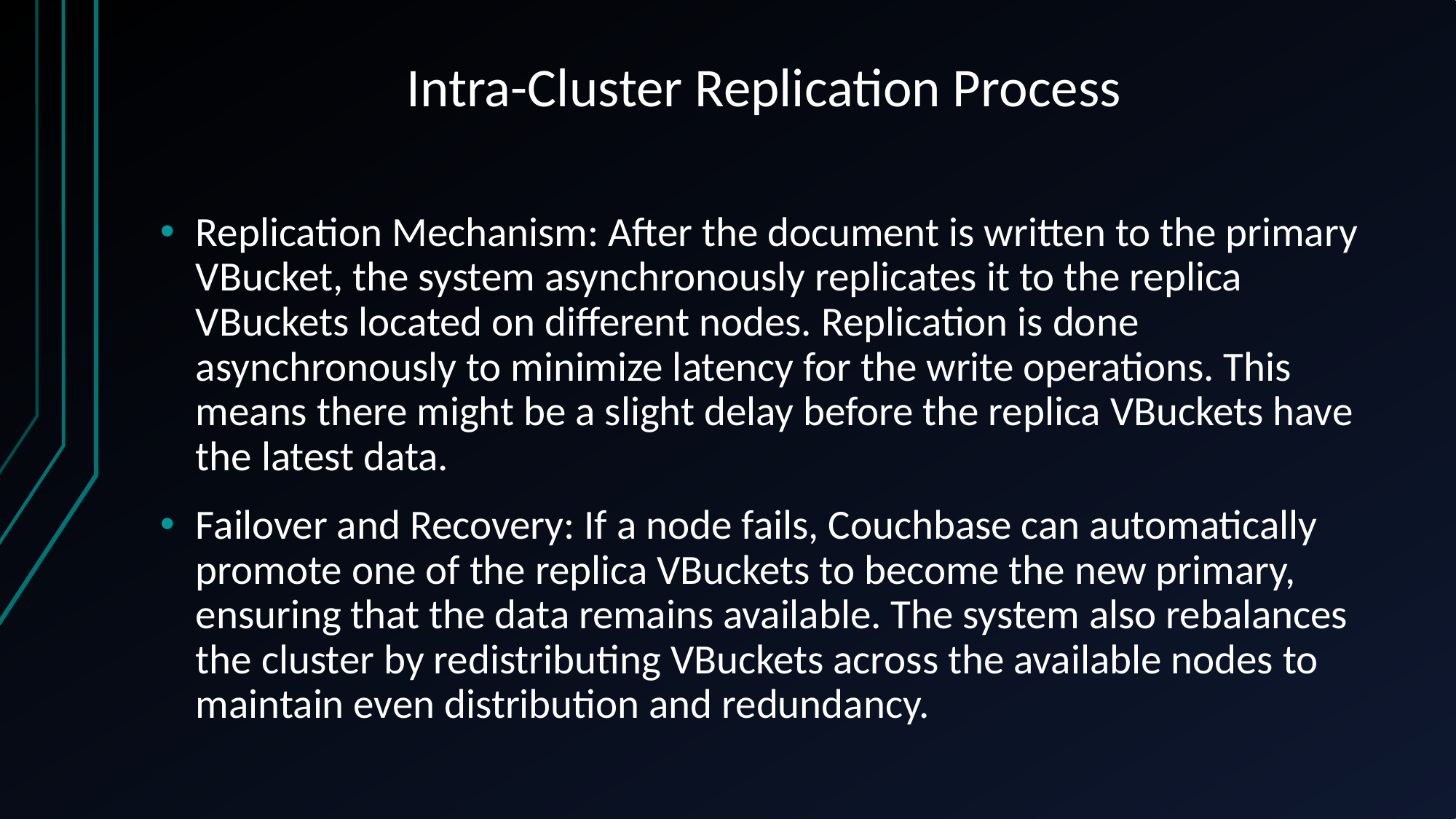

# Intra-Cluster Replication Process
Replication Mechanism: After the document is written to the primary VBucket, the system asynchronously replicates it to the replica VBuckets located on different nodes. Replication is done asynchronously to minimize latency for the write operations. This means there might be a slight delay before the replica VBuckets have the latest data.
Failover and Recovery: If a node fails, Couchbase can automatically promote one of the replica VBuckets to become the new primary, ensuring that the data remains available. The system also rebalances the cluster by redistributing VBuckets across the available nodes to maintain even distribution and redundancy.